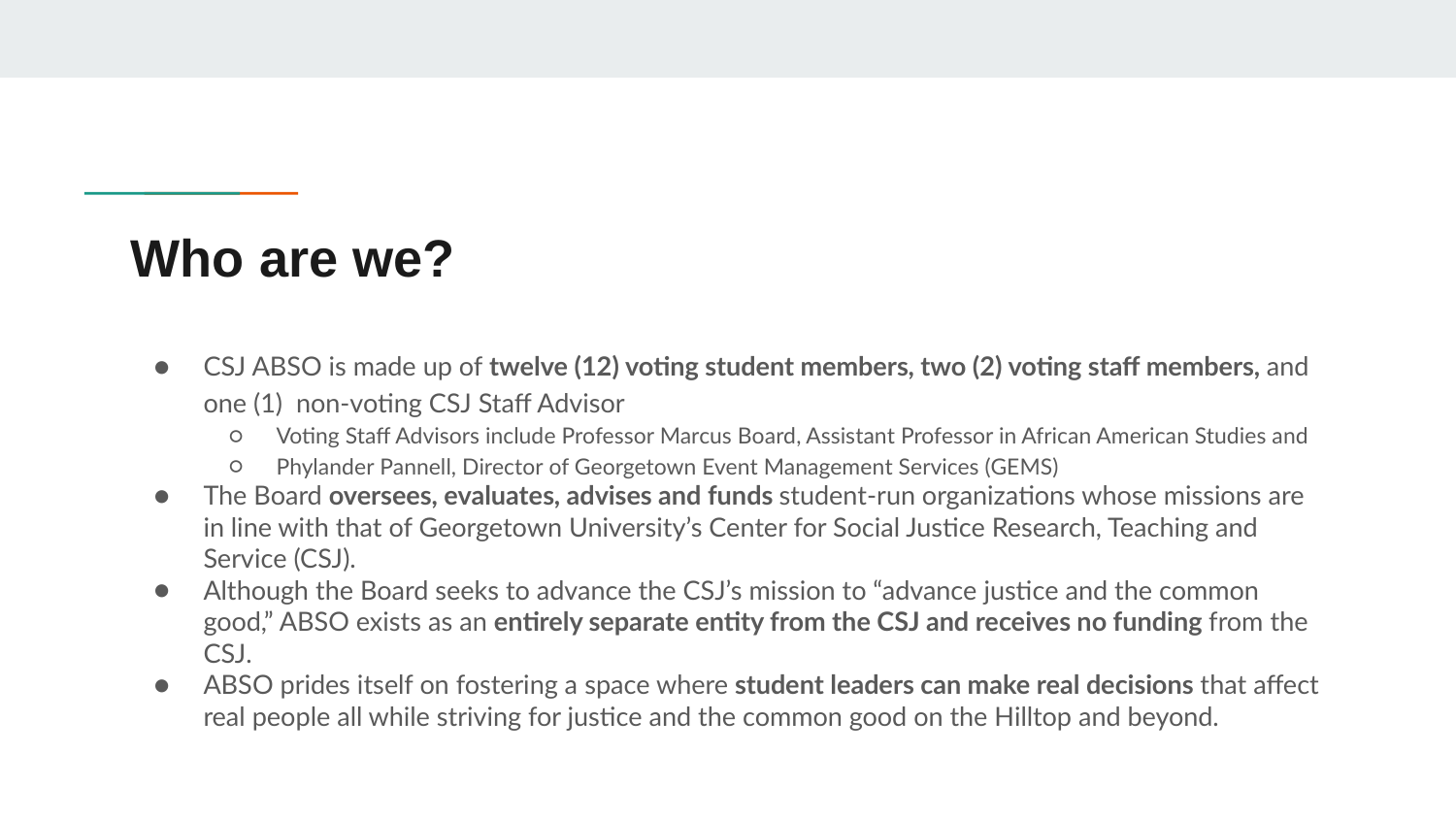

# Who are we?
CSJ ABSO is made up of twelve (12) voting student members, two (2) voting staff members, and one (1)  non-voting CSJ Staff Advisor
Voting Staff Advisors include Professor Marcus Board, Assistant Professor in African American Studies and
Phylander Pannell, Director of Georgetown Event Management Services (GEMS)
The Board oversees, evaluates, advises and funds student-run organizations whose missions are in line with that of Georgetown University’s Center for Social Justice Research, Teaching and Service (CSJ).
Although the Board seeks to advance the CSJ’s mission to “advance justice and the common good,” ABSO exists as an entirely separate entity from the CSJ and receives no funding from the CSJ.
ABSO prides itself on fostering a space where student leaders can make real decisions that affect real people all while striving for justice and the common good on the Hilltop and beyond.